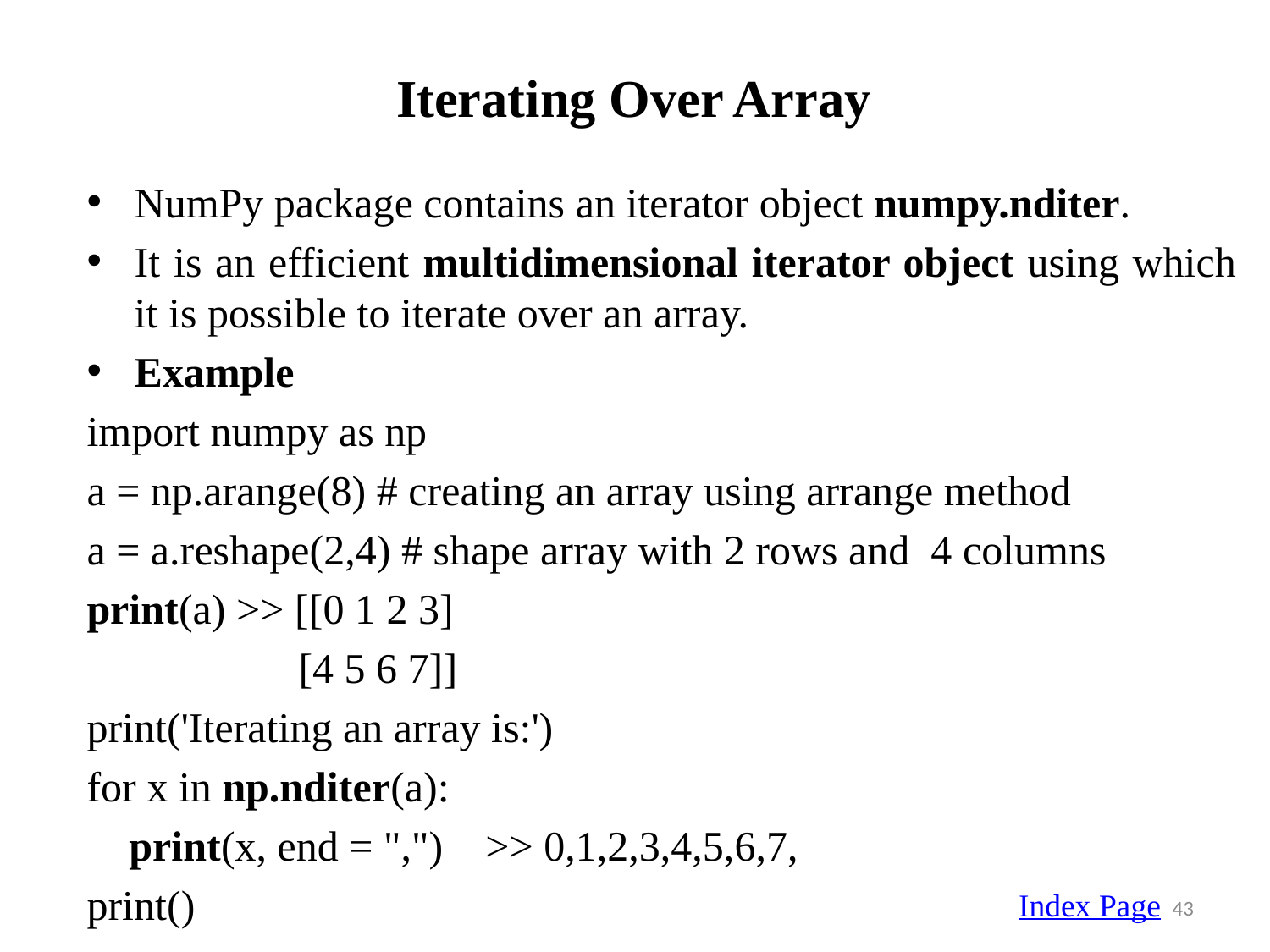

Iterating Over Array
NumPy package contains an iterator object numpy.nditer.
It is an efficient multidimensional iterator object using which it is possible to iterate over an array.
Example
import numpy as np
a = np.arange(8) # creating an array using arrange method
a = a.reshape(2,4) # shape array with 2 rows and  4 columns
print(a) >> [[0 1 2 3]
                    [4 5 6 7]]
print('Iterating an array is:')
for x in np.nditer(a):
    print(x, end = ",")    >> 0,1,2,3,4,5,6,7,
print()

Index Page
43